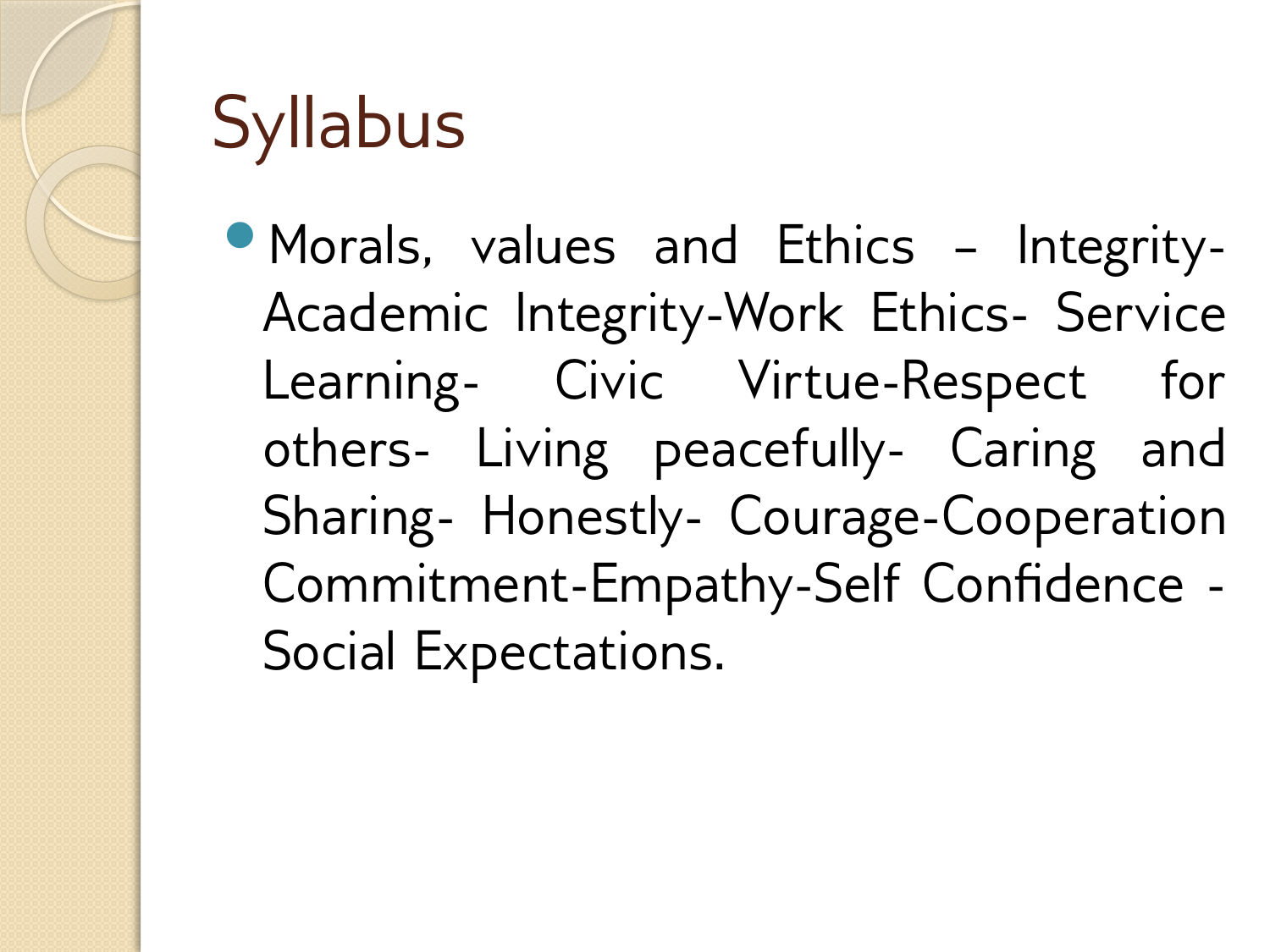

# Syllabus
Morals, values and Ethics – Integrity- Academic Integrity-Work Ethics- Service Learning- Civic Virtue-Respect for others- Living peacefully- Caring and Sharing- Honestly- Courage-Cooperation Commitment-Empathy-Self Confidence -Social Expectations.